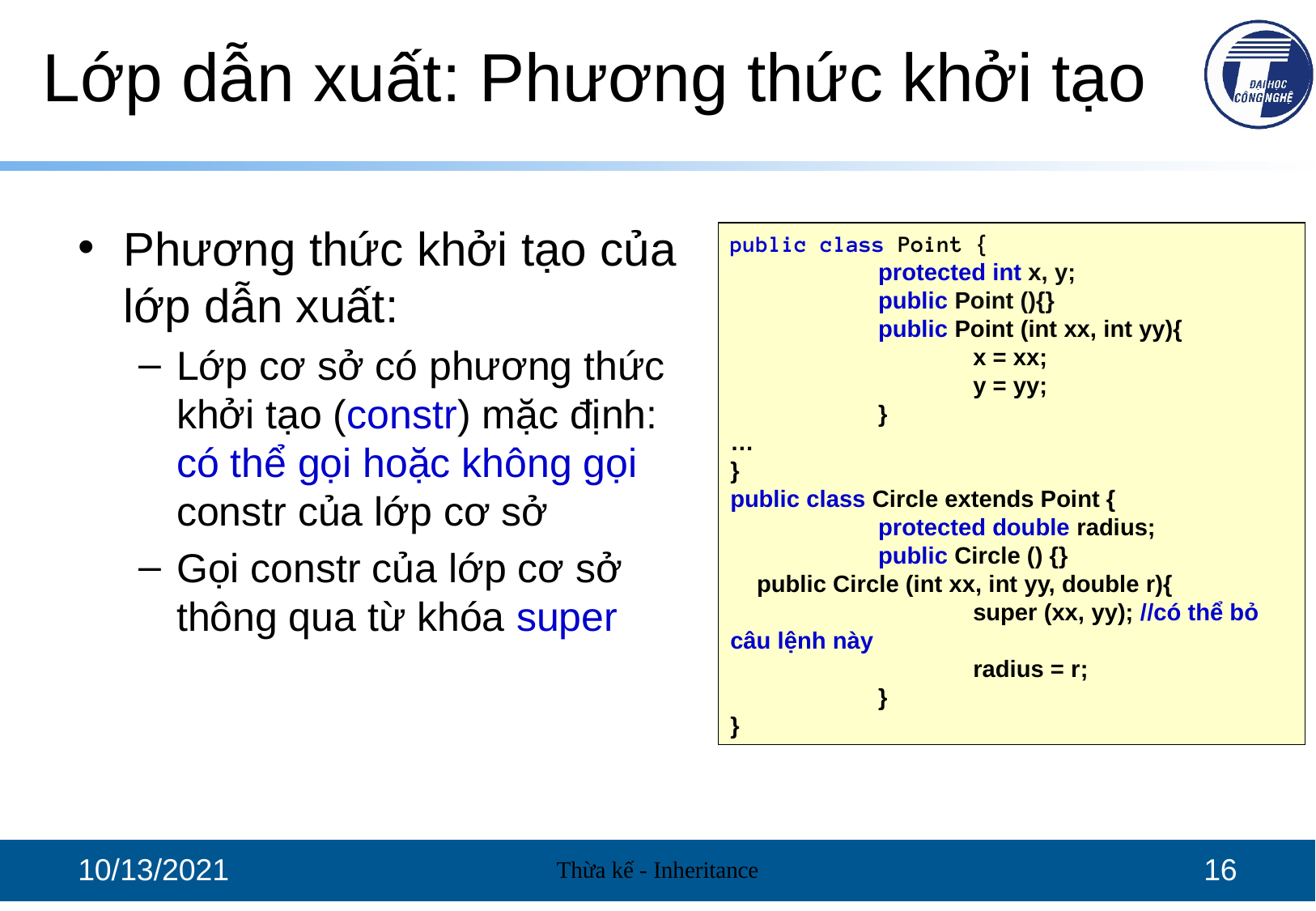

# Lớp dẫn xuất: Phương thức khởi tạo
Phương thức khởi tạo của lớp dẫn xuất:
Lớp cơ sở có phương thức khởi tạo (constr) mặc định: có thể gọi hoặc không gọi constr của lớp cơ sở
Gọi constr của lớp cơ sở thông qua từ khóa super

public class Point {
	    protected int x, y;
	    public Point (){}
	    public Point (int xx, int yy){
		x = xx;
		y = yy;
	    }
…
}
public class Circle extends Point {
	    protected double radius;
	    public Circle () {}
    public Circle (int xx, int yy, double r){
		super (xx, yy); //có thể bỏ câu lệnh này
		radius = r;
	    }
}
10/13/2021
Thừa kế - Inheritance
16